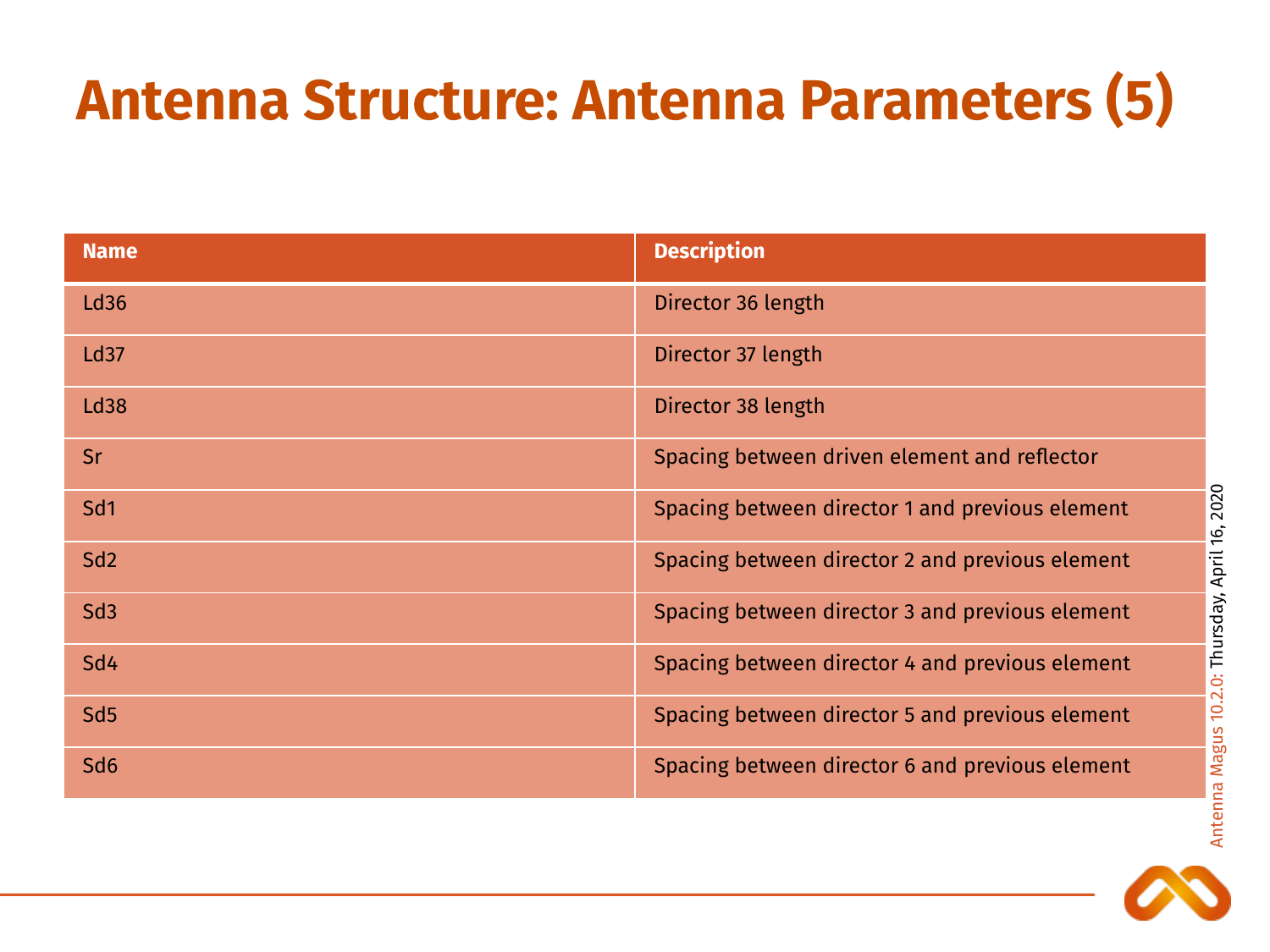

# Antenna Structure: Antenna Parameters (5)

| Name | Description |
| --- | --- |
| Ld36 | Director 36 length |
| Ld37 | Director 37 length |
| Ld38 | Director 38 length |
| Sr | Spacing between driven element and reflector |
| Sd1 | Spacing between director 1 and previous element |
| Sd2 | Spacing between director 2 and previous element |
| Sd3 | Spacing between director 3 and previous element |
| Sd4 | Spacing between director 4 and previous element |
| Sd5 | Spacing between director 5 and previous element |
| Sd6 | Spacing between director 6 and previous element |